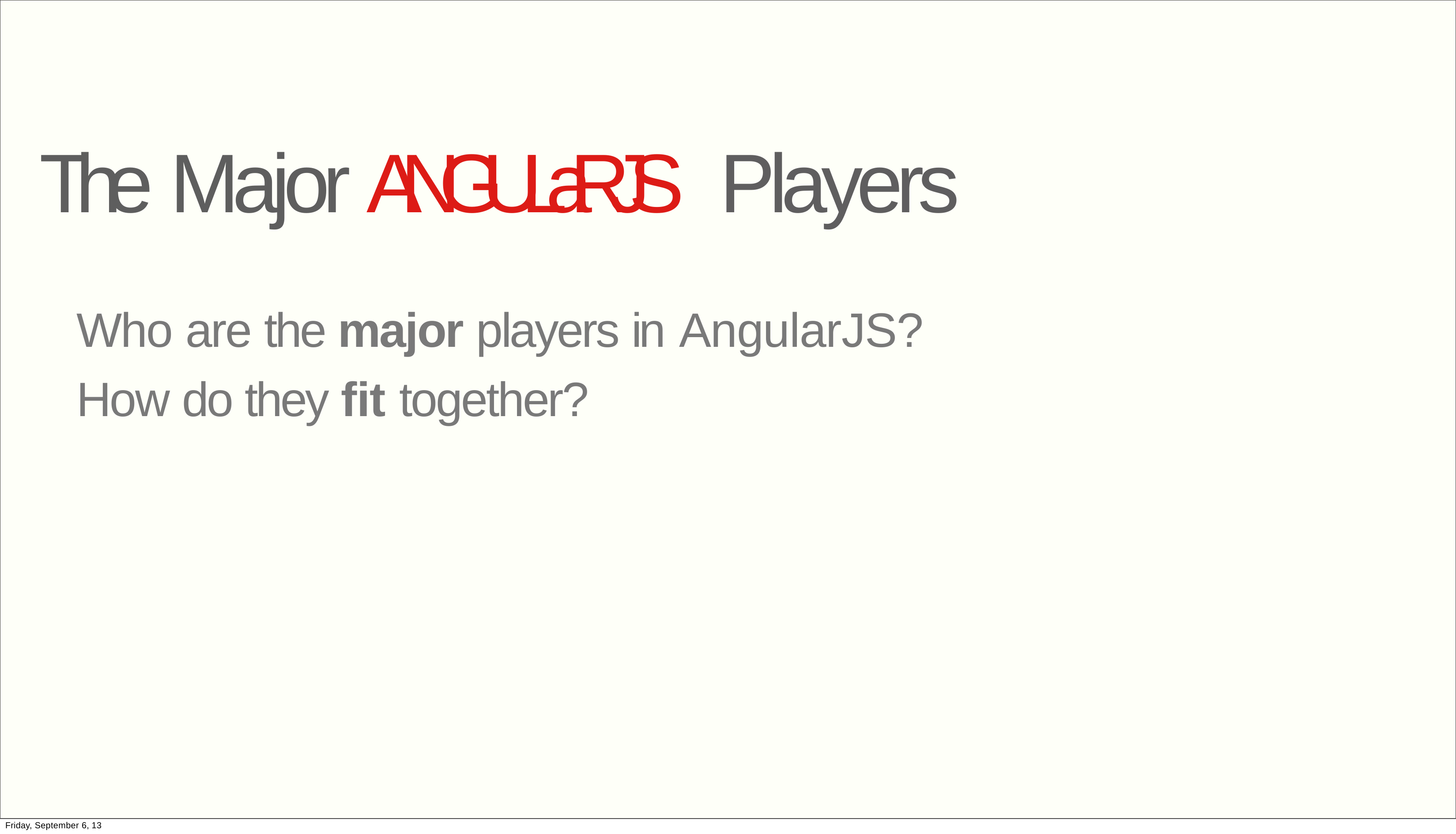

# The  Major ANGULaRJS         Players
Who are the major players in AngularJS?  How do they fit together?
Friday, September 6, 13